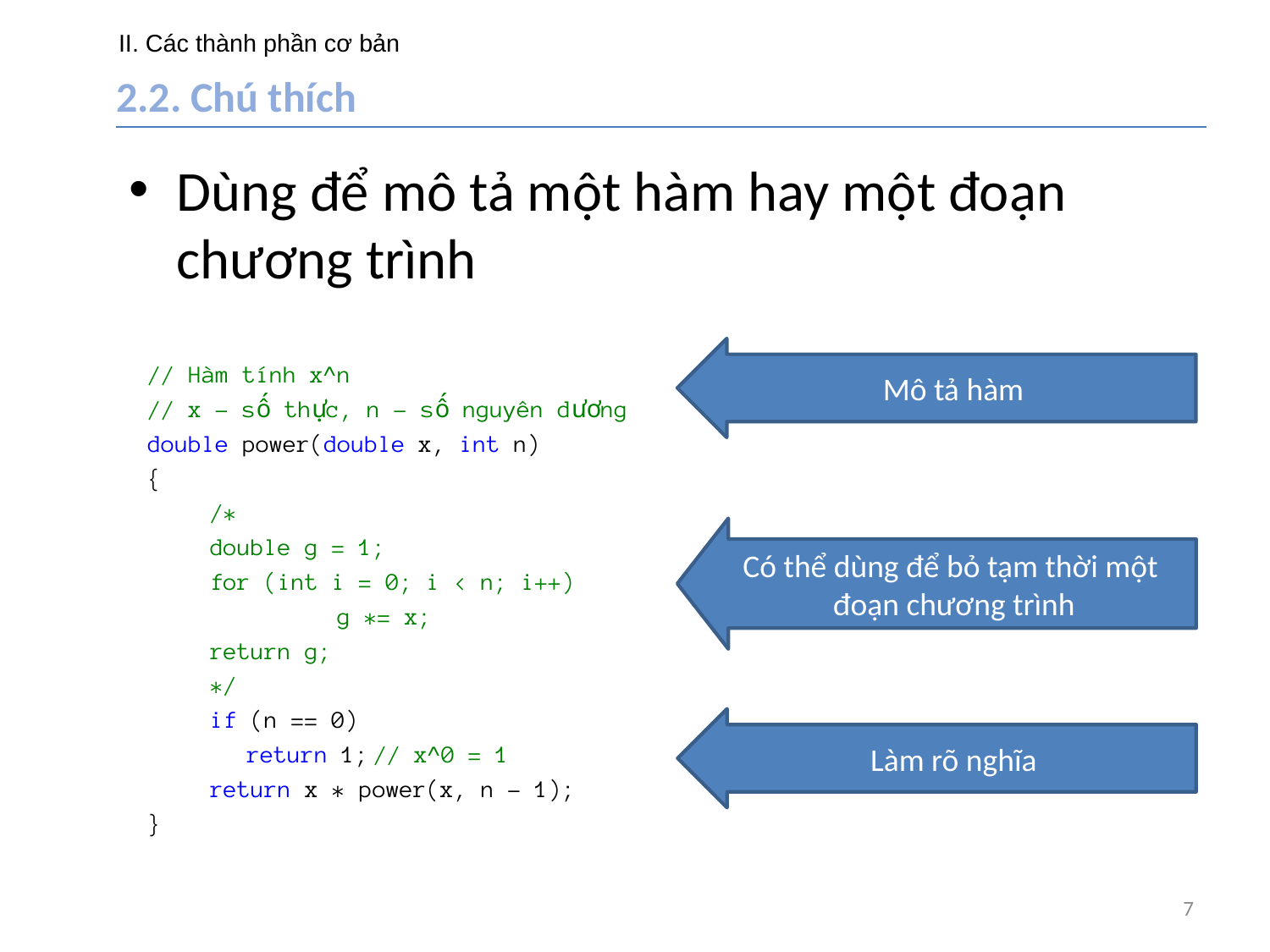

# II. Các thành phần cơ bản
2.2. Chú thích
Dùng để mô tả một hàm hay một đoạn chương trình

// Hàm tính x^n
// x - số thực, n - số nguyên dương
double power(double x, int n)
{
/*
double g = 1;
for (int i = 0; i < n; i++)
	g *= x;
return g;
*/
if (n == 0)
return 1;	// x^0 = 1
return x * power(x, n - 1);
}
Mô tả hàm
Có thể dùng để bỏ tạm thời một  đoạn chương trình
Làm rõ nghĩa
7